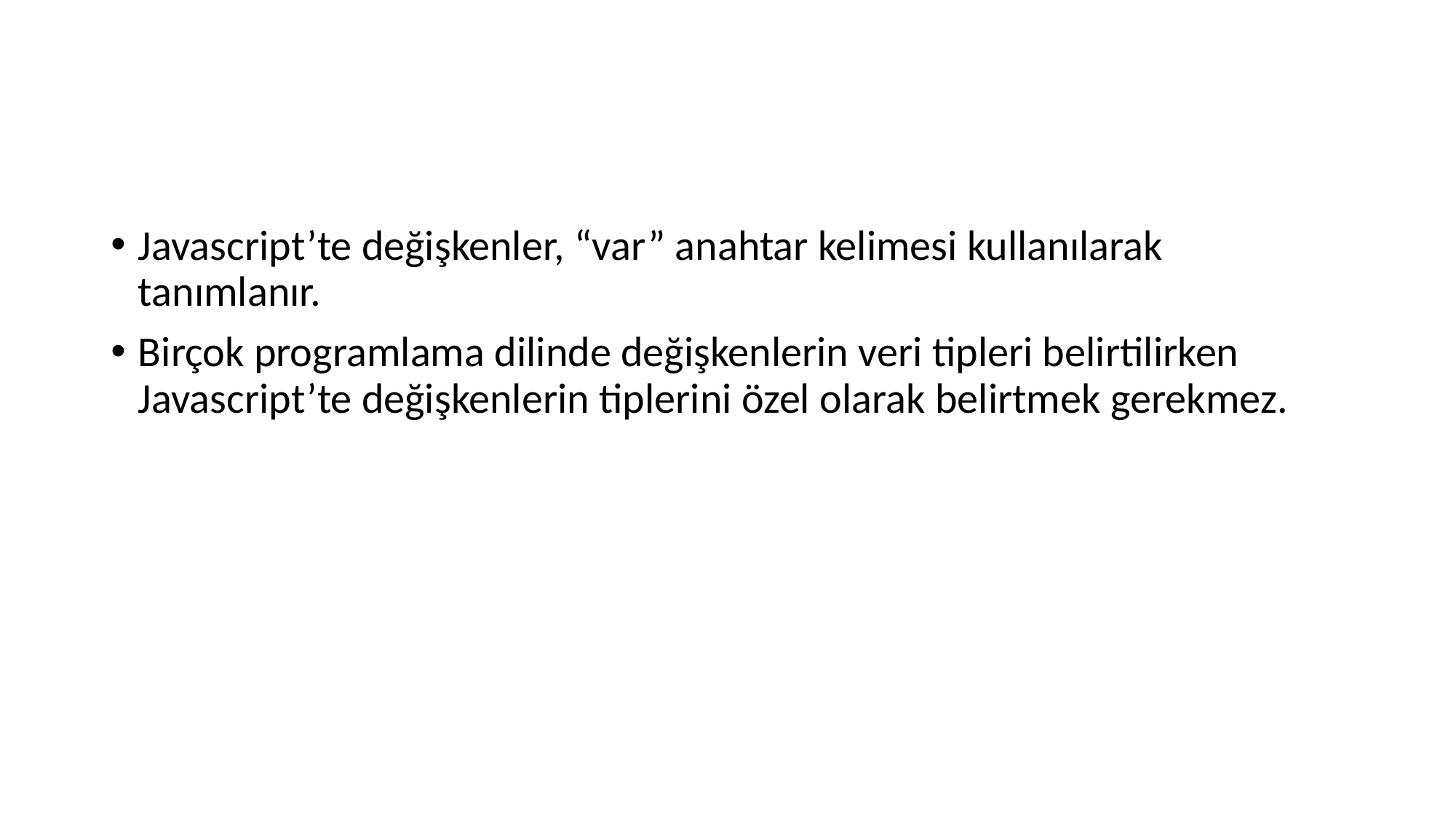

#
Javascript’te değişkenler, “var” anahtar kelimesi kullanılarak tanımlanır.
Birçok programlama dilinde değişkenlerin veri tipleri belirtilirken Javascript’te değişkenlerin tiplerini özel olarak belirtmek gerekmez.